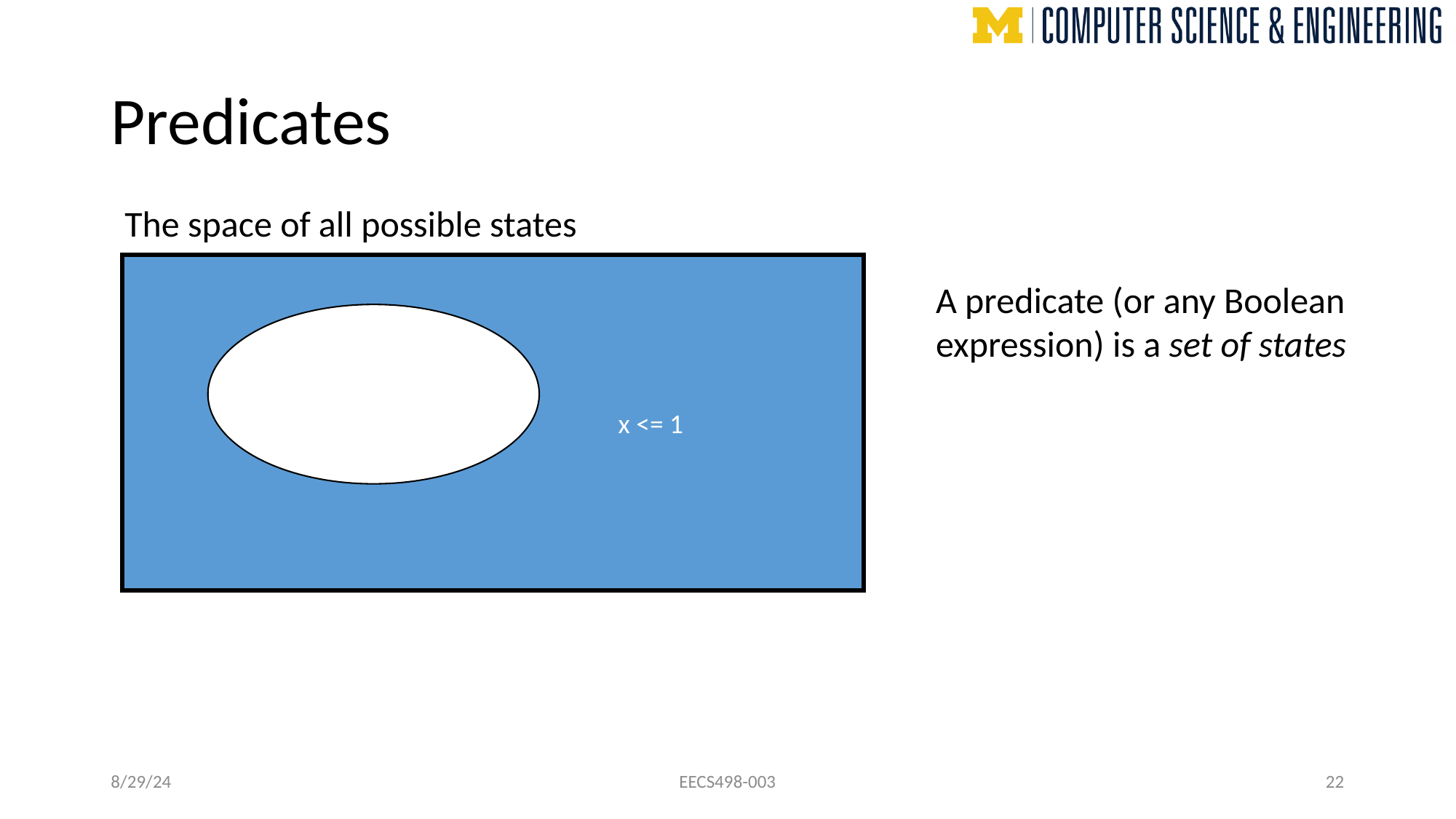

# Predicates
The space of all possible states
                                                    x <= 1
A predicate (or any Boolean expression) is a set of states

8/29/24
EECS498-003
22